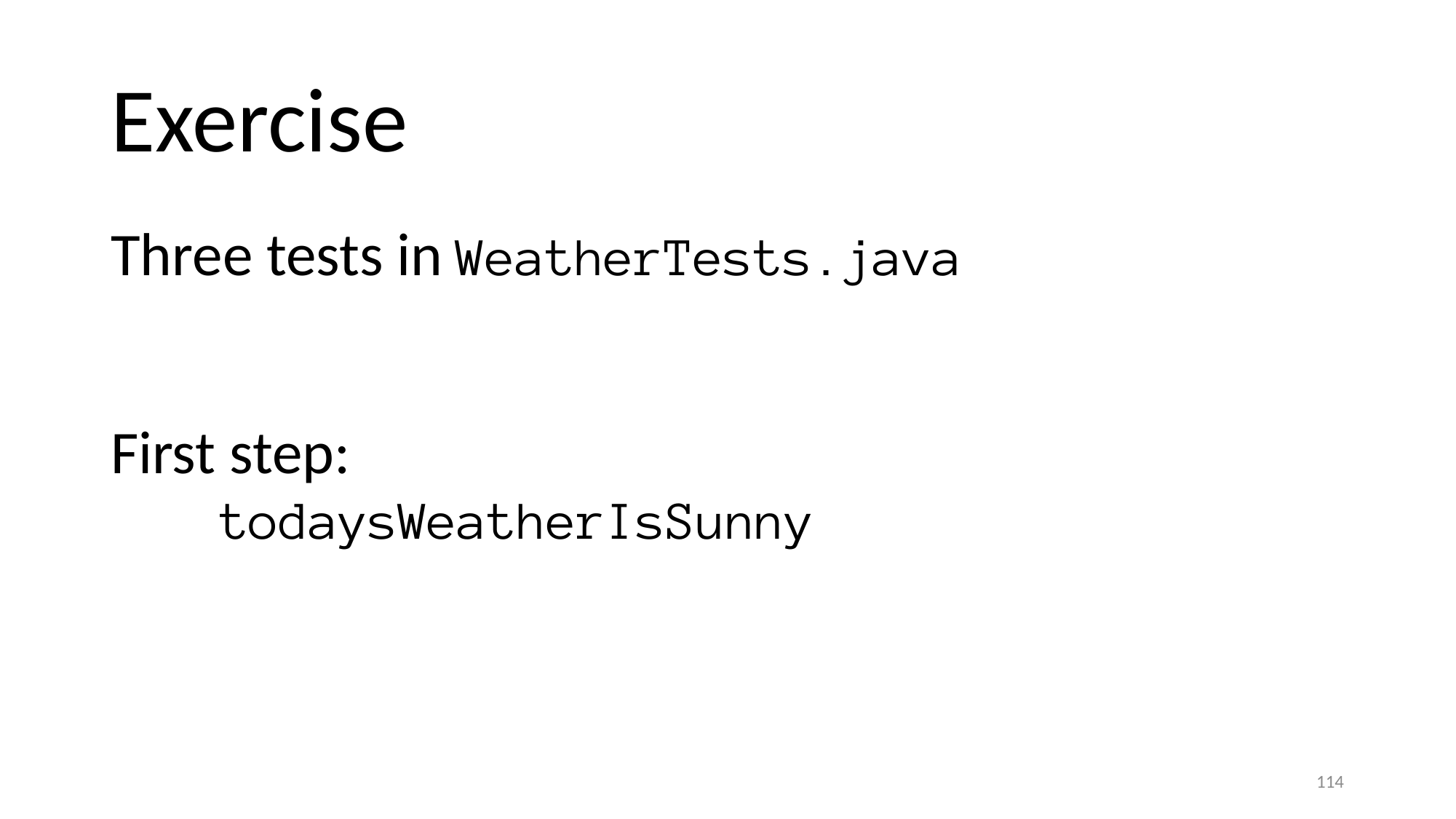

# Exercise
Three tests in WeatherTests.java

First step:
	todaysWeatherIsSunny
114